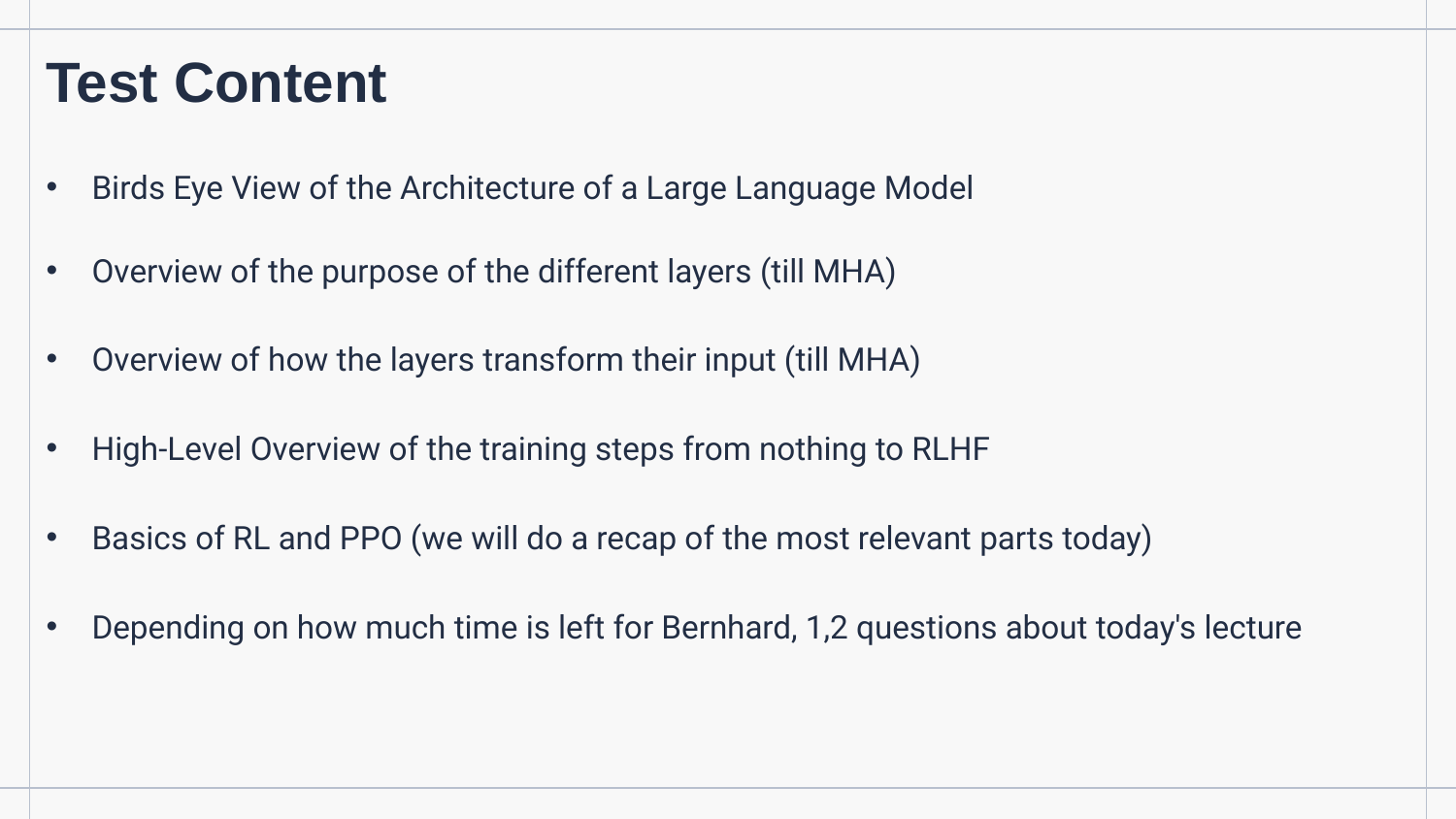

# Test Content
Birds Eye View of the Architecture of a Large Language Model
Overview of the purpose of the different layers (till MHA)
Overview of how the layers transform their input (till MHA)
High-Level Overview of the training steps from nothing to RLHF
Basics of RL and PPO (we will do a recap of the most relevant parts today)
Depending on how much time is left for Bernhard, 1,2 questions about today's lecture